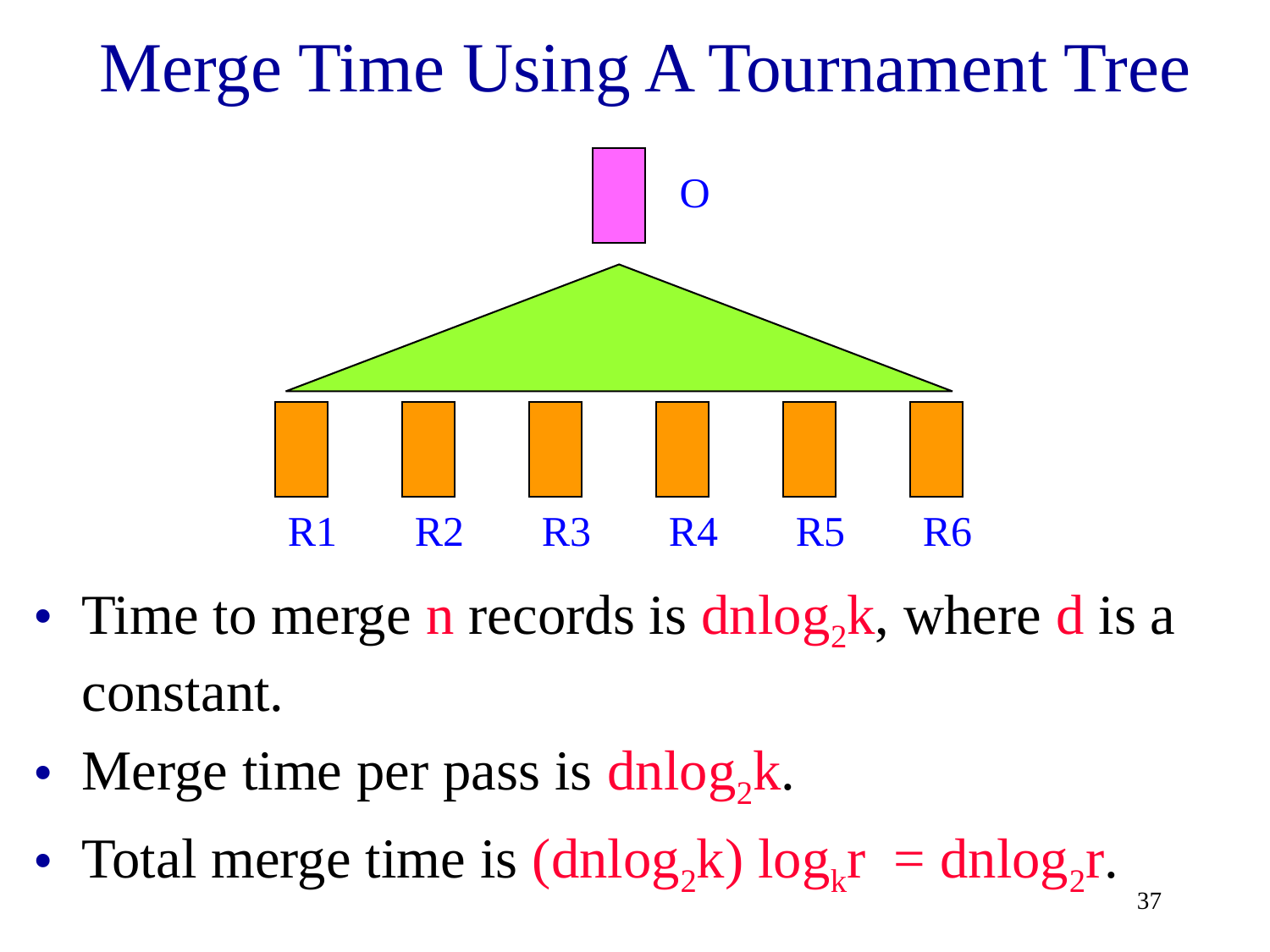

# Merge Time Using A Tournament Tree

O

R1

R2

R3

R4

R5

R6
Time to merge n records is dnlog2k, where d is a constant.
Merge time per pass is dnlog2k.
Total merge time is (dnlog2k) logkr  = dnlog2r.
37